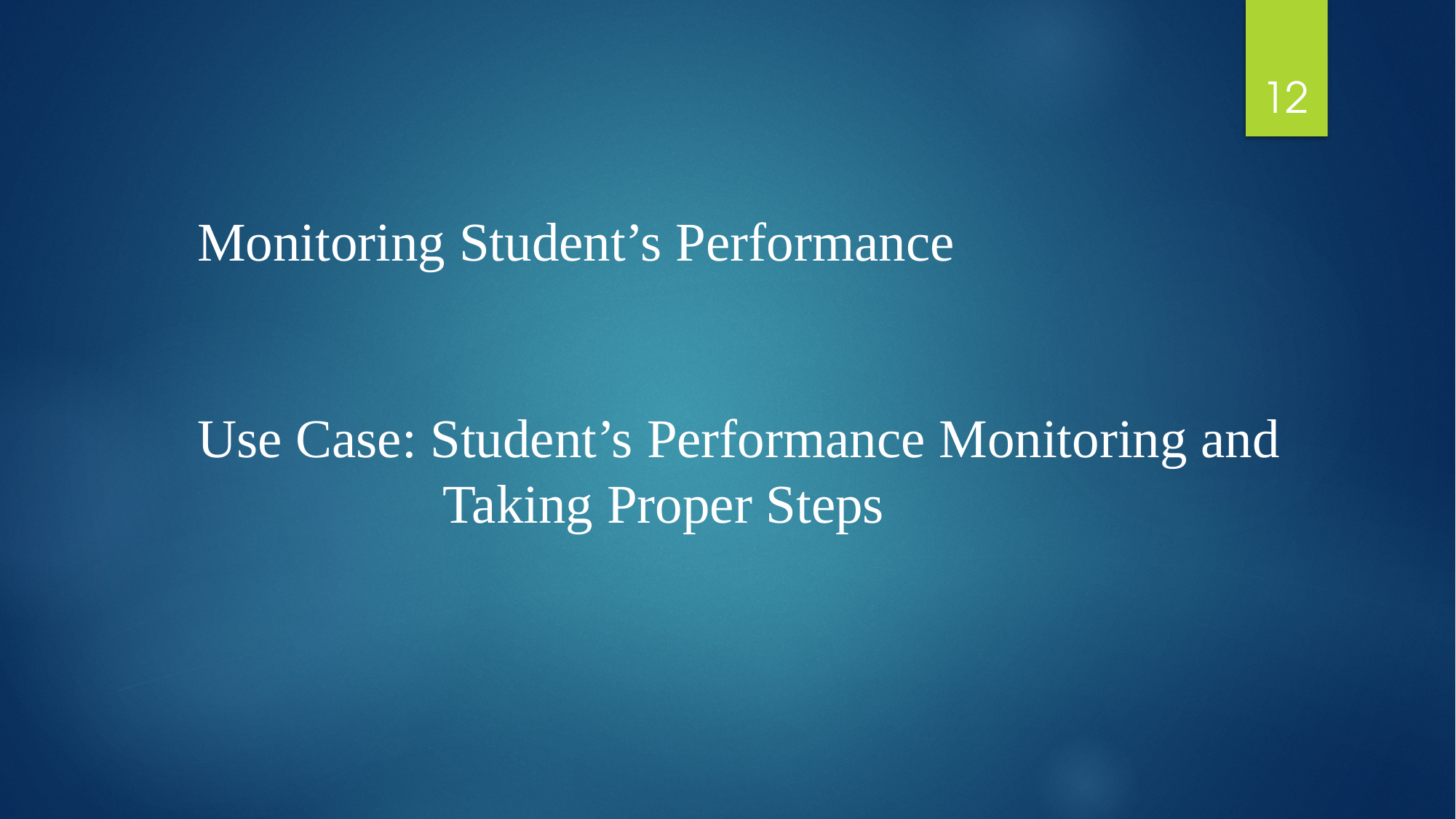

12
Monitoring Student’s Performance

Use Case: Student’s Performance Monitoring and
                  Taking Proper Steps